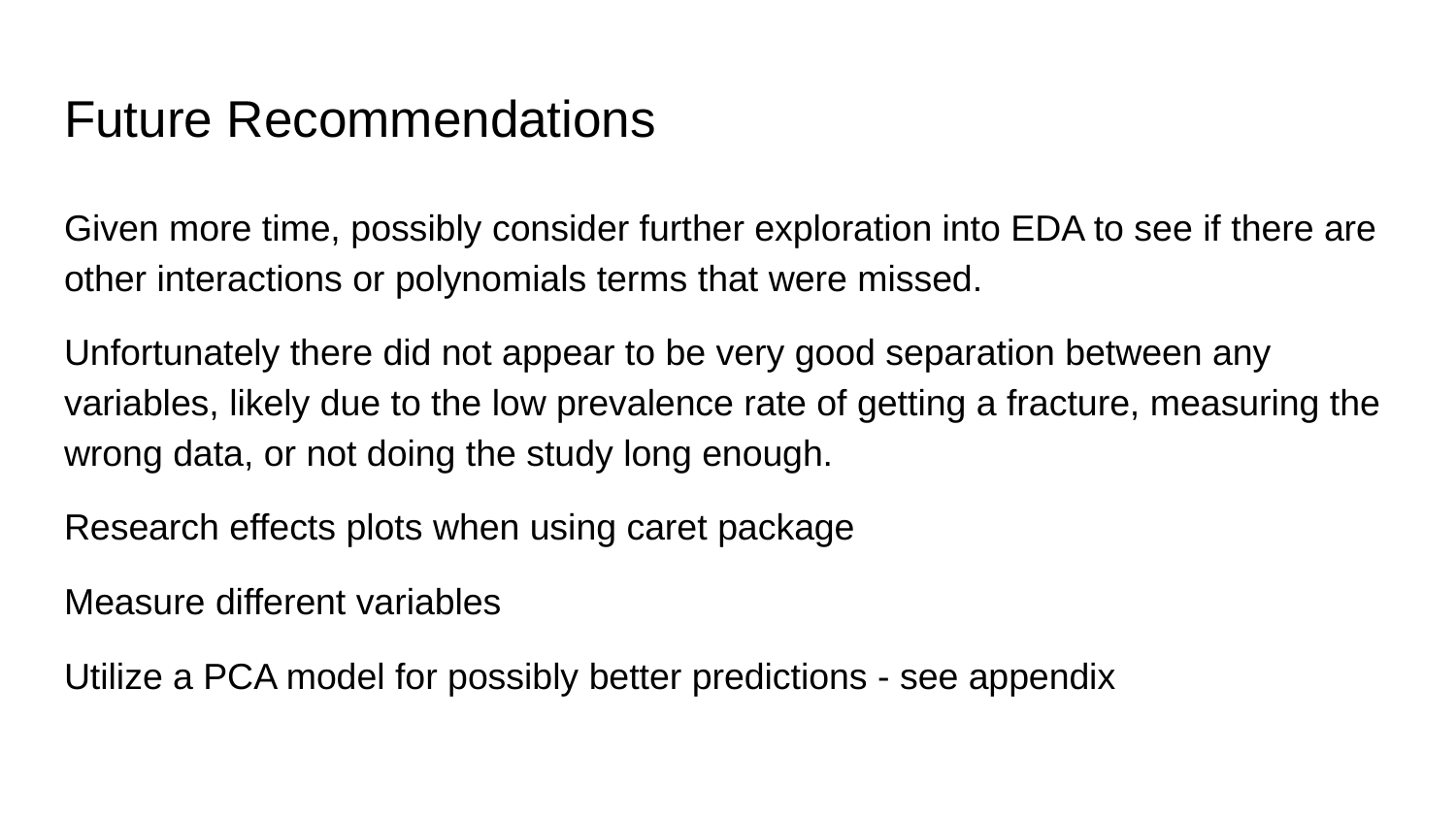

# Future Recommendations
Given more time, possibly consider further exploration into EDA to see if there are other interactions or polynomials terms that were missed.
Unfortunately there did not appear to be very good separation between any variables, likely due to the low prevalence rate of getting a fracture, measuring the wrong data, or not doing the study long enough.
Research effects plots when using caret package
Measure different variables
Utilize a PCA model for possibly better predictions - see appendix